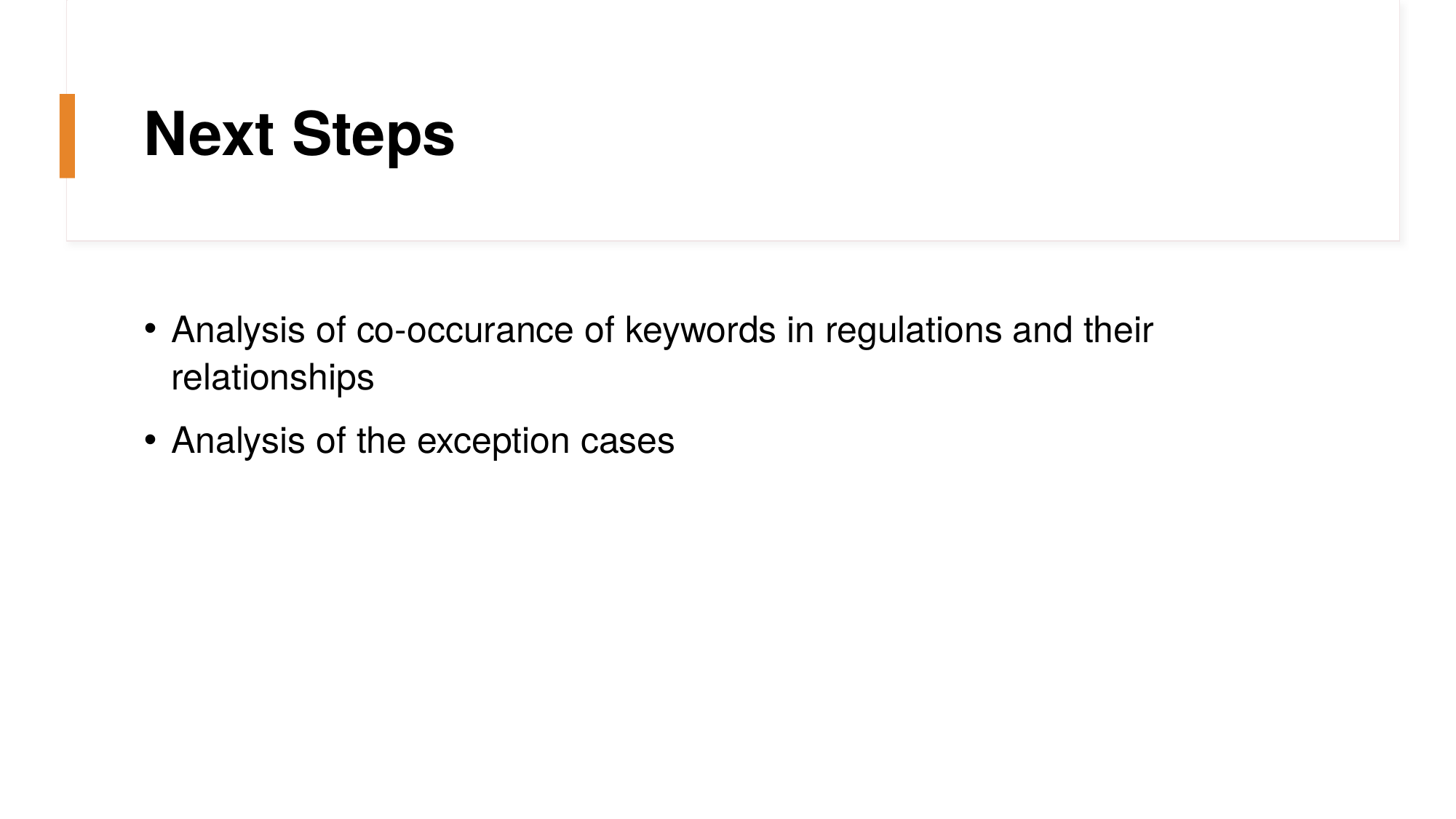

# Next Steps
Analysis of co-occurance of keywords in regulations and their relationships
Analysis of the exception cases